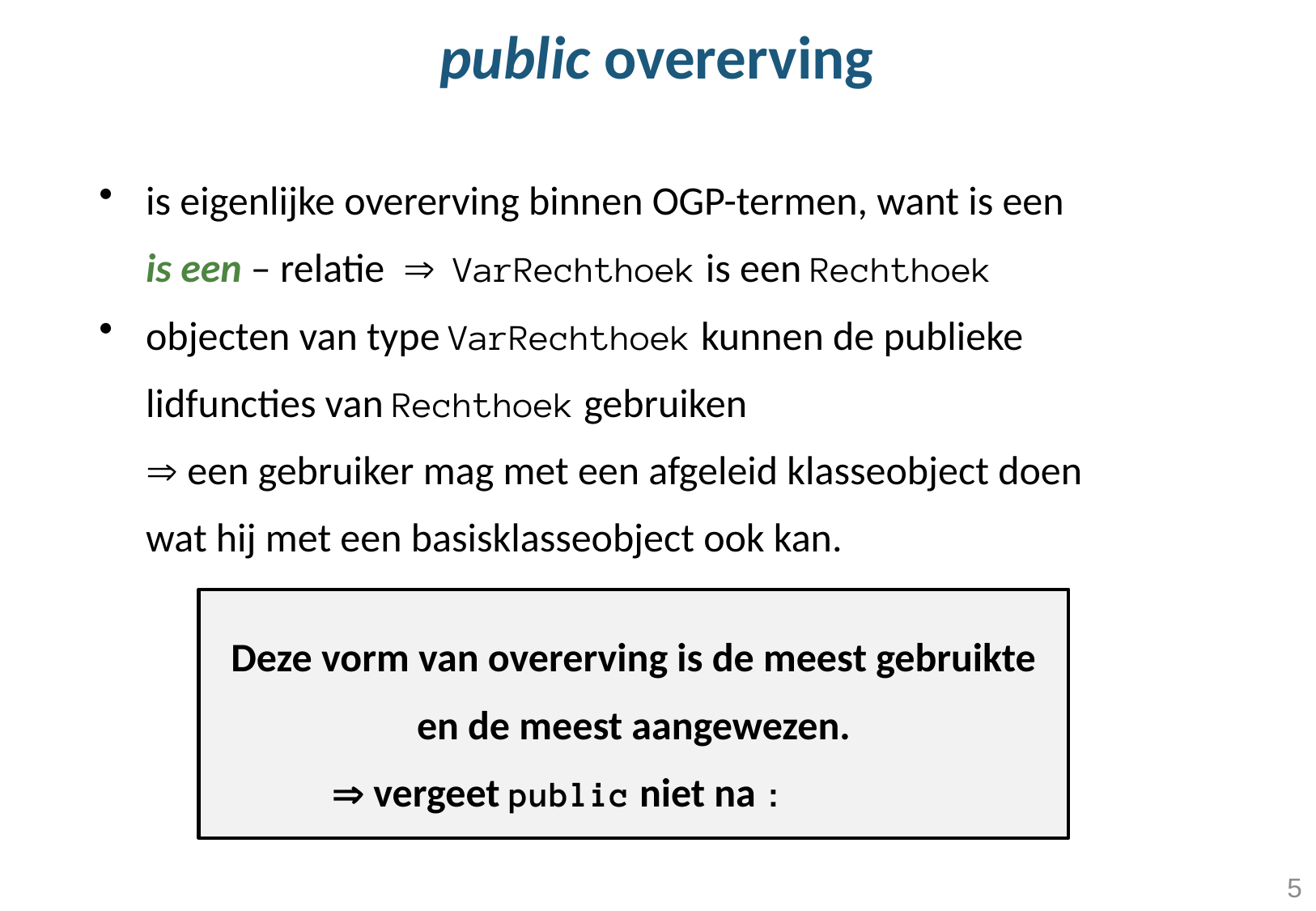

# public overerving
is eigenlijke overerving binnen OGP-termen, want is een
is een – relatie  ⇒  VarRechthoek is een Rechthoek
objecten van type VarRechthoek kunnen de publieke lidfuncties van Rechthoek gebruiken
⇒ een gebruiker mag met een afgeleid klasseobject doen 	wat hij met een basisklasseobject ook kan.
Deze vorm van overerving is de meest gebruikte en de meest aangewezen.
	⇒ vergeet public niet na :
5